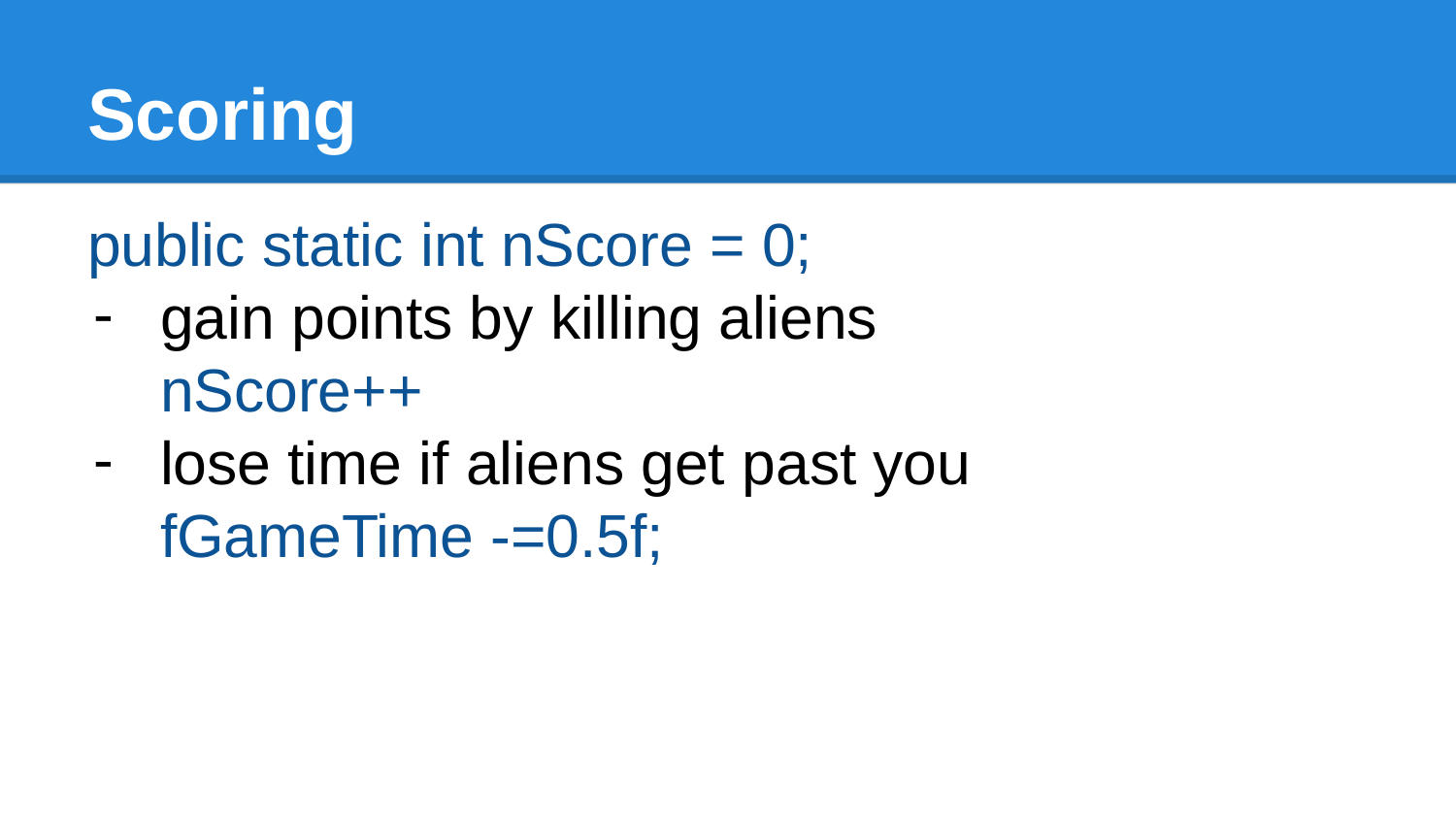

# Scoring
public static int nScore = 0;
gain points by killing aliens
nScore++
lose time if aliens get past you
fGameTime -=0.5f;